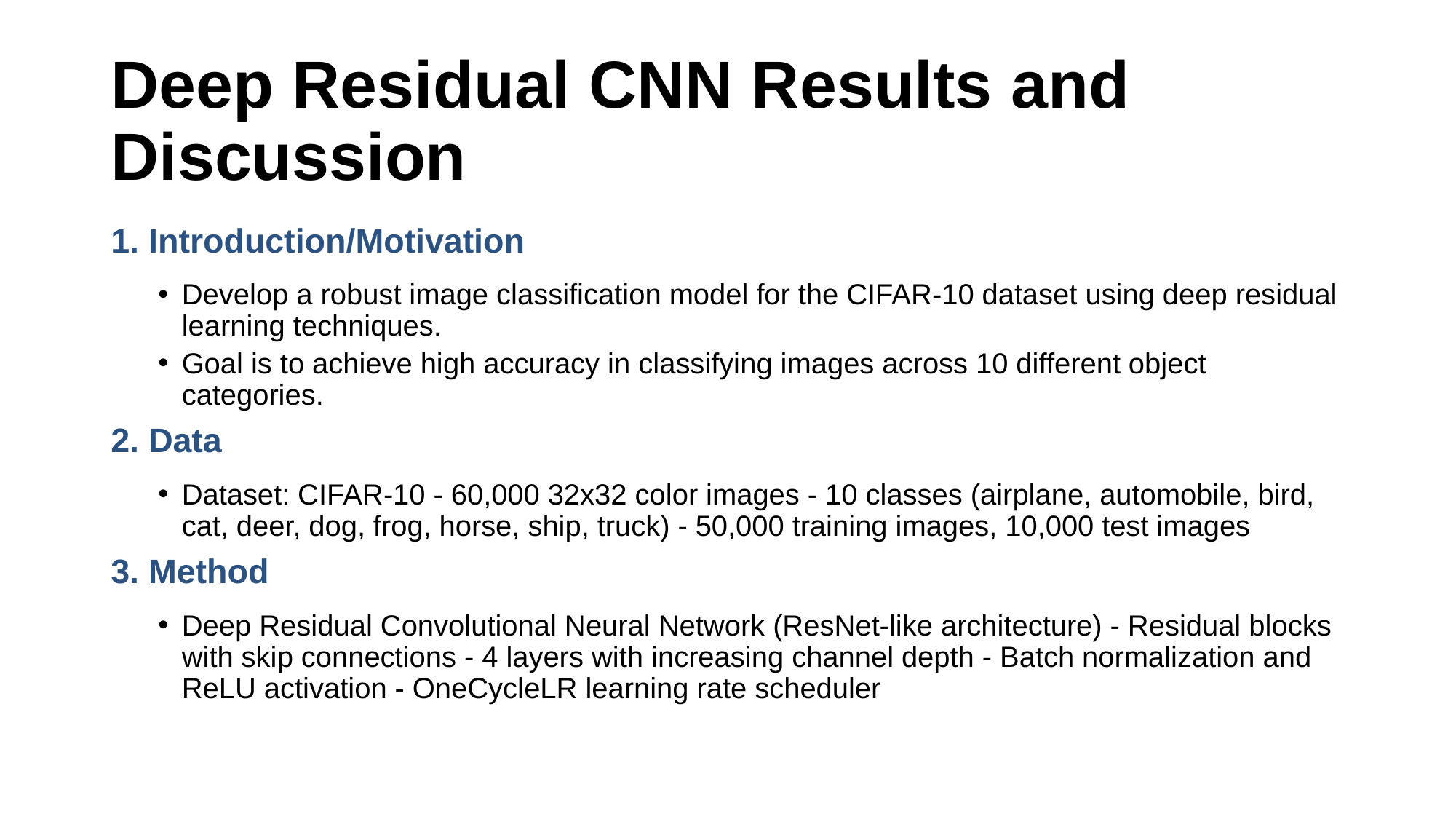

# Deep Residual CNN Results and Discussion
1. Introduction/Motivation
Develop a robust image classification model for the CIFAR-10 dataset using deep residual learning techniques.
Goal is to achieve high accuracy in classifying images across 10 different object categories.
2. Data
Dataset: CIFAR-10 - 60,000 32x32 color images - 10 classes (airplane, automobile, bird, cat, deer, dog, frog, horse, ship, truck) - 50,000 training images, 10,000 test images
3. Method
Deep Residual Convolutional Neural Network (ResNet-like architecture) - Residual blocks with skip connections - 4 layers with increasing channel depth - Batch normalization and ReLU activation - OneCycleLR learning rate scheduler